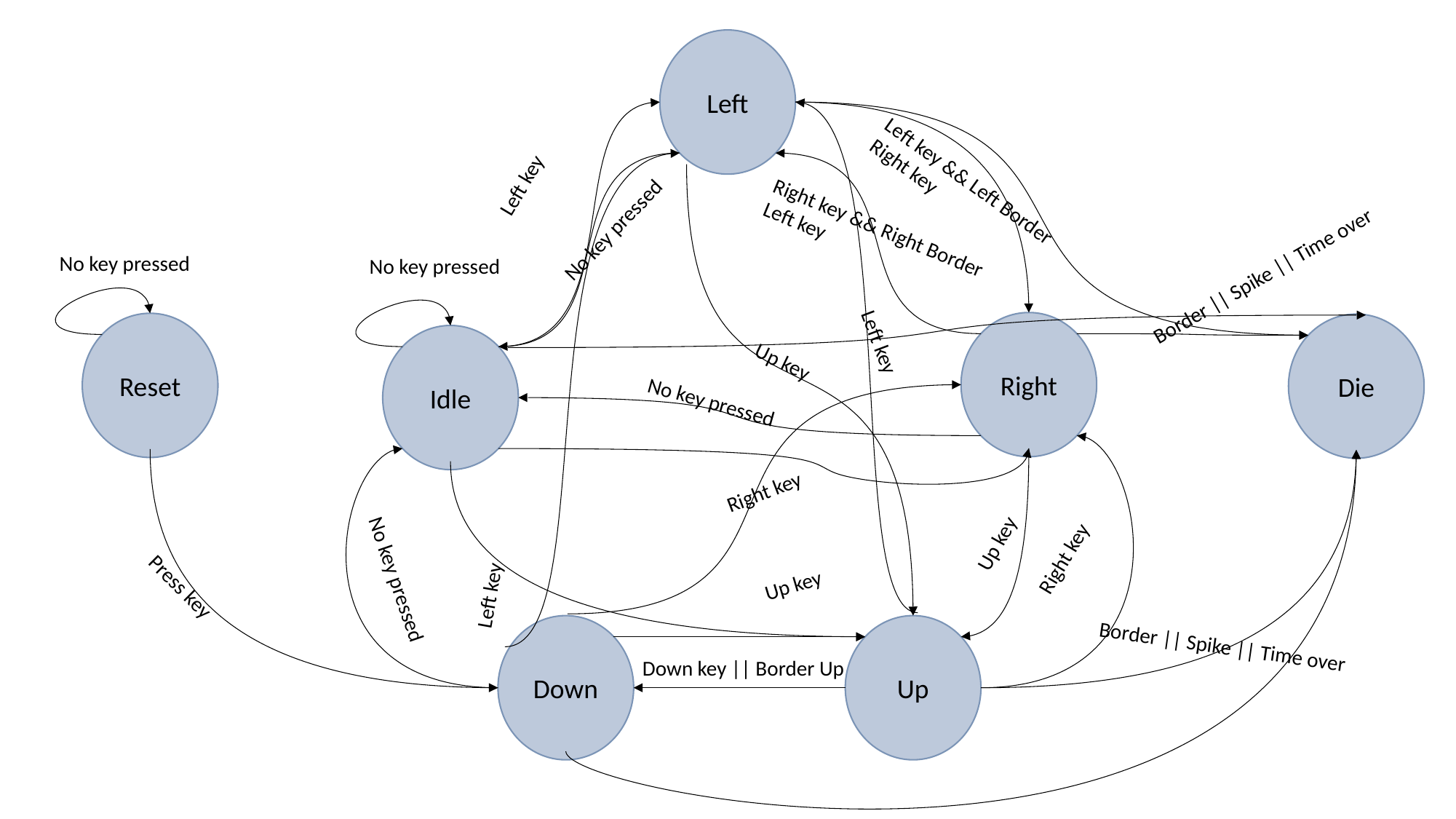

Left
Left key && Left Border
Right key
Left key
Right key && Right Border
Left key
No key pressed
No key pressed
No key pressed
Border || Spike || Time over
Right
Reset
Die
Idle
Left key
Up key
No key pressed
Right key
Up key
Right key
No key pressed
Up key
Press key
Left key
Down
Up
Border || Spike || Time over
Down key || Border Up